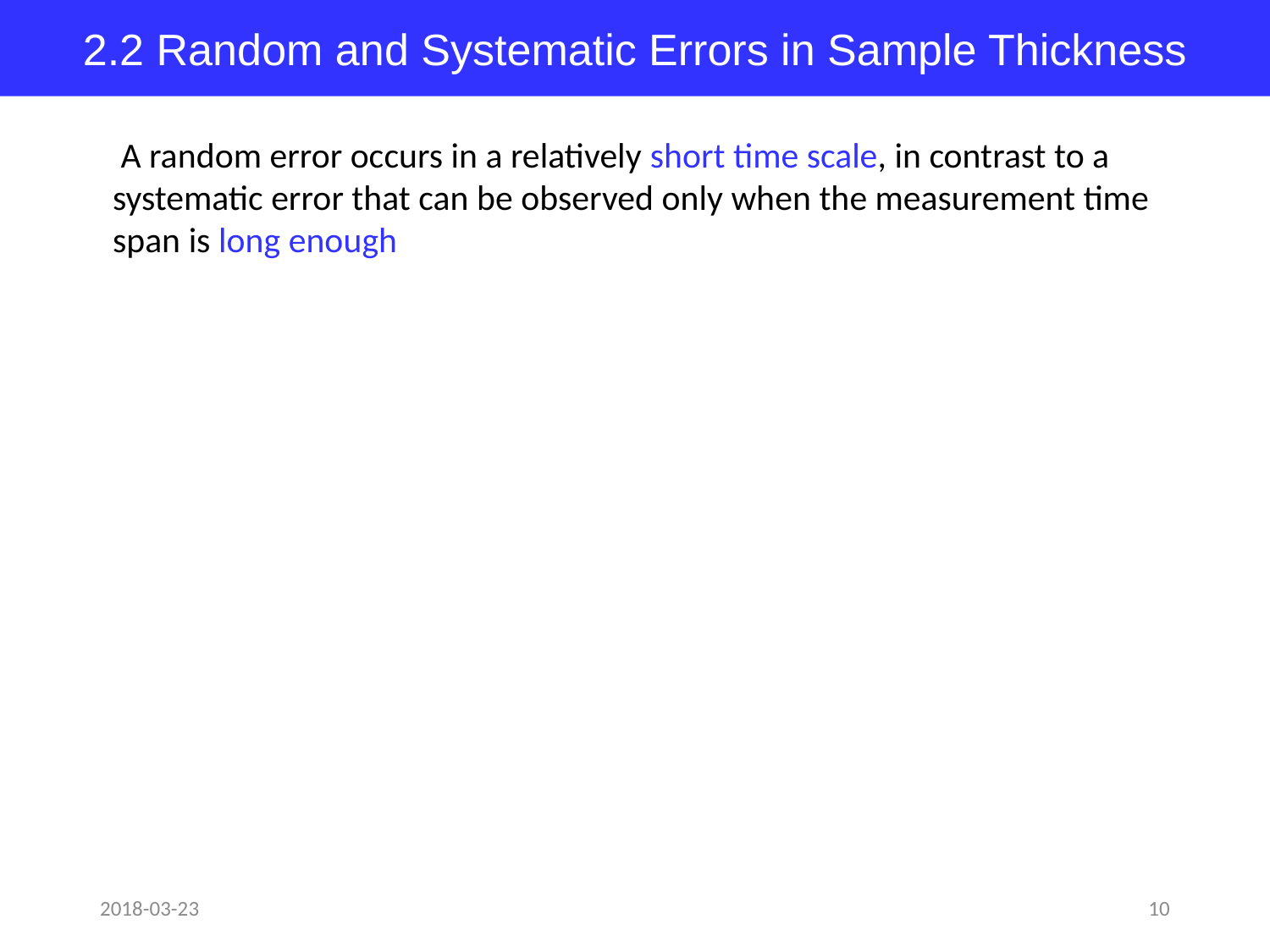

2.2 Random and Systematic Errors in Sample Thickness
 A random error occurs in a relatively short time scale, in contrast to a systematic error that can be observed only when the measurement time span is long enough
2018-03-23
10